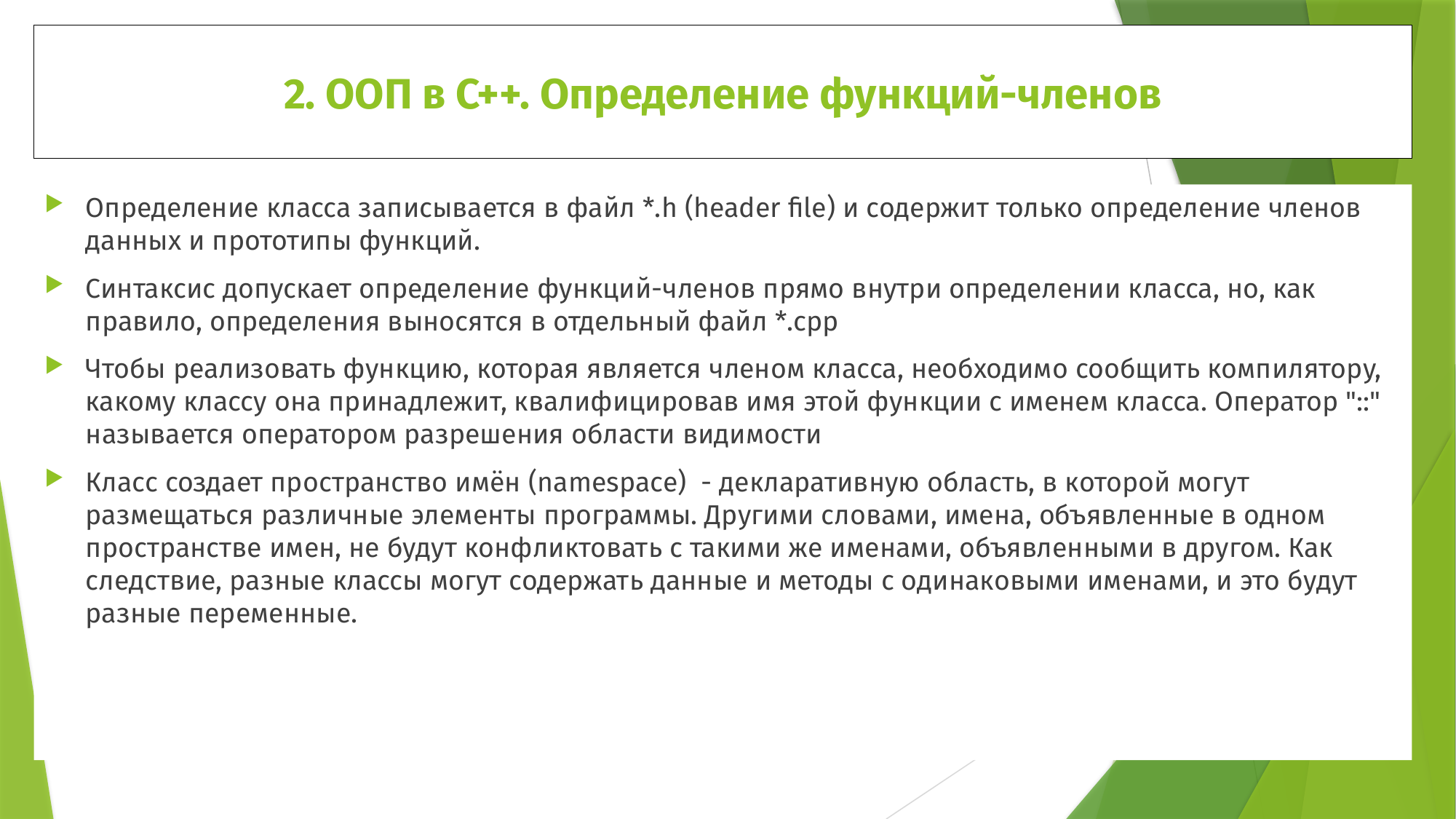

# 2. ООП в С++. Определение функций-членов
Определение класса записывается в файл *.h (header file) и содержит только определение членов данных и прототипы функций.
Синтаксис допускает определение функций-членов прямо внутри определении класса, но, как правило, определения выносятся в отдельный файл *.cpp
Чтобы реализовать функцию, которая является членом класса, необходимо сообщить компилятору, какому классу она принадлежит, квалифицировав имя этой функции с именем класса. Оператор "::" называется оператором разрешения области видимости
Класс создает пространство имён (namespace)  - декларативную область, в которой могут размещаться различные элементы программы. Другими словами, имена, объявленные в одном пространстве имен, не будут конфликтовать с такими же именами, объявленными в другом. Как следствие, разные классы могут содержать данные и методы с одинаковыми именами, и это будут разные переменные.